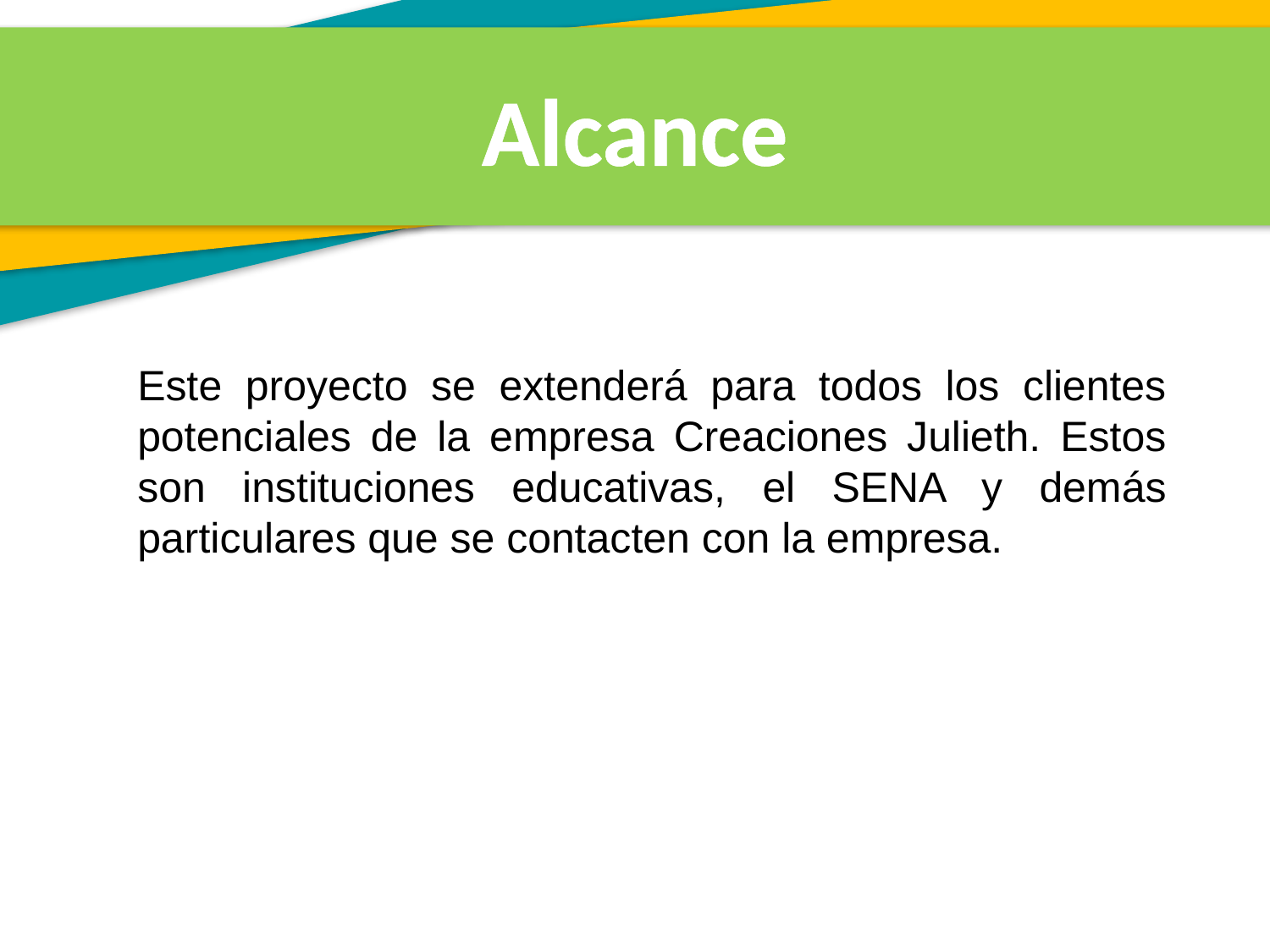

Alcance
Este proyecto se extenderá para todos los clientes potenciales de la empresa Creaciones Julieth. Estos son instituciones educativas, el SENA y demás particulares que se contacten con la empresa.